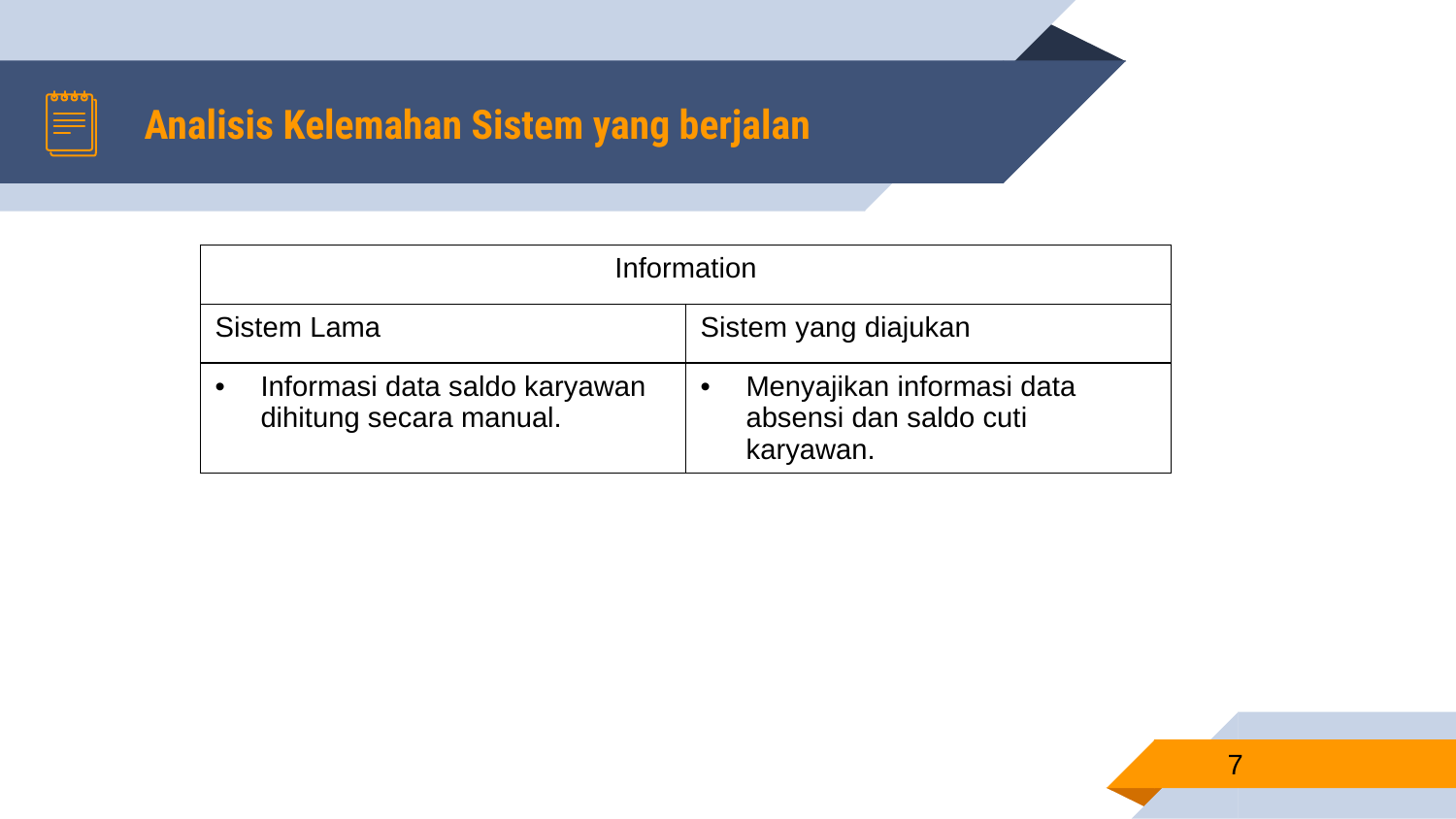

# Analisis Kelemahan Sistem yang berjalan

| Information |  |
| --- | --- |
| Sistem Lama | Sistem yang diajukan |
| Informasi data saldo karyawan dihitung secara manual. | Menyajikan informasi data absensi dan saldo cuti karyawan. |
7